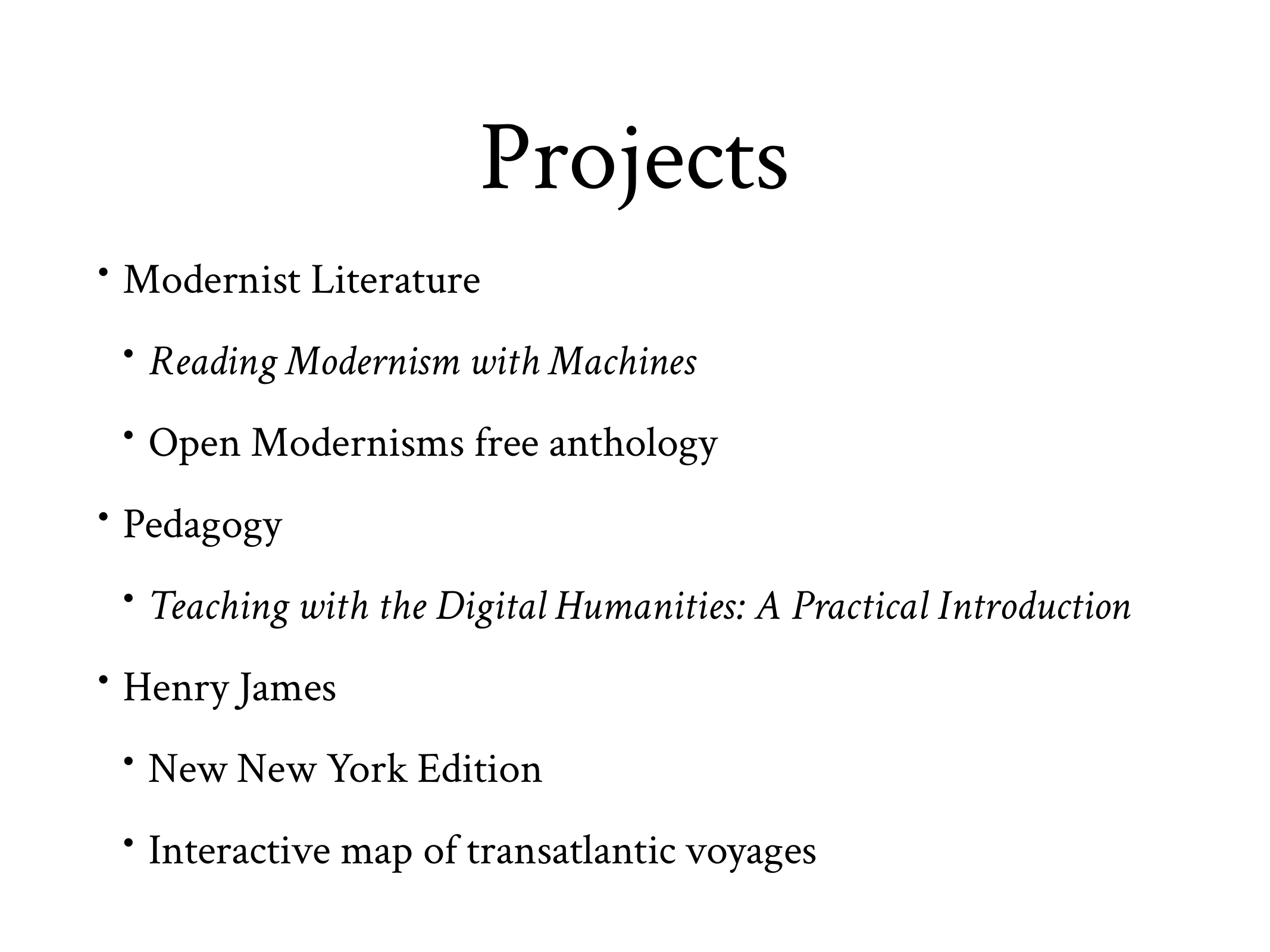

# Projects
Modernist Literature
Reading Modernism with Machines
Open Modernisms free anthology
Pedagogy
Teaching with the Digital Humanities: A Practical Introduction
Henry James
New New York Edition
Interactive map of transatlantic voyages